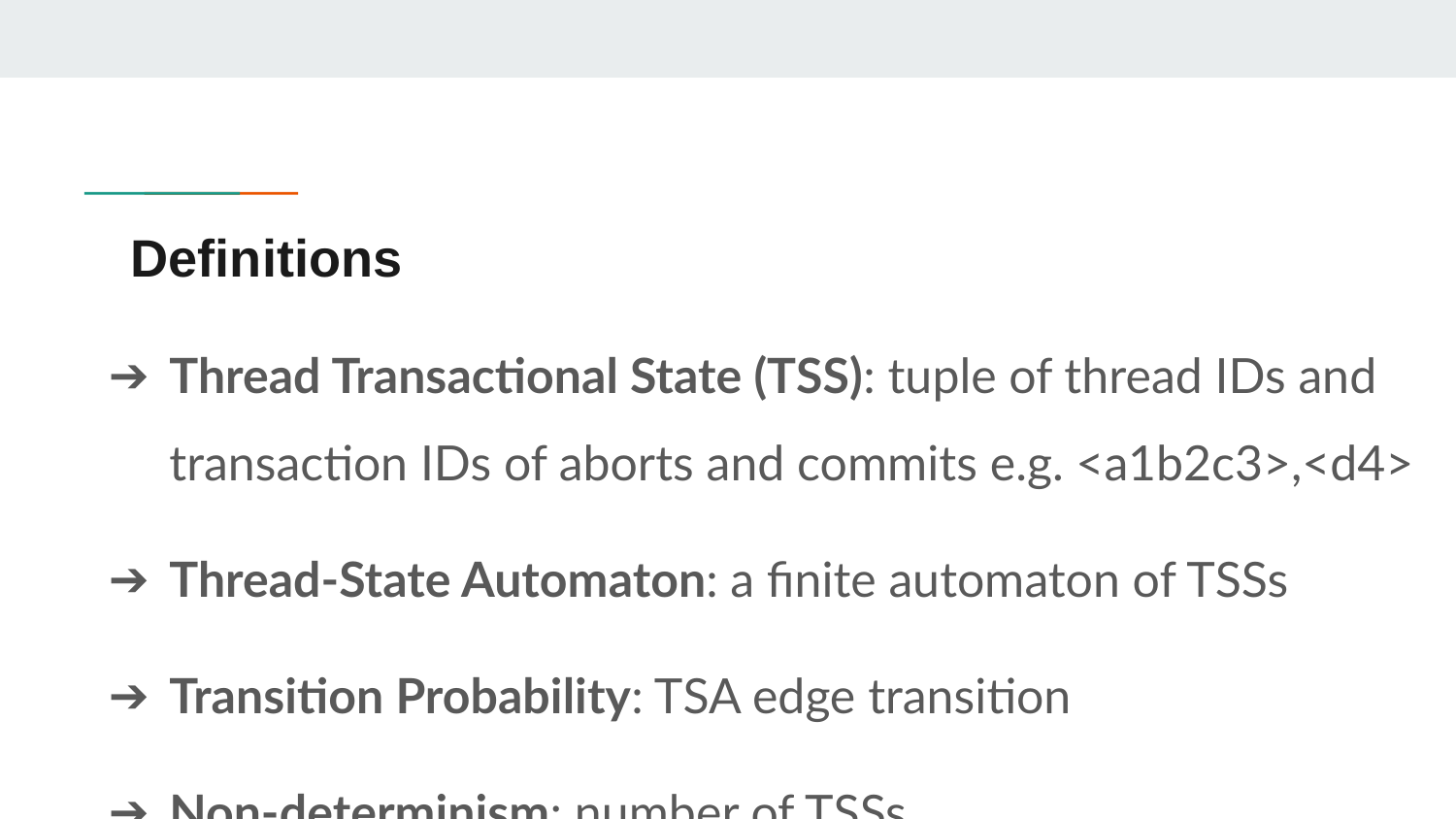

# Definitions
Thread Transactional State (TSS): tuple of thread IDs and transaction IDs of aborts and commits e.g. <a1b2c3>,<d4>
Thread-State Automaton: a finite automaton of TSSs
Transition Probability: TSA edge transition
Non-determinism: number of TSSs